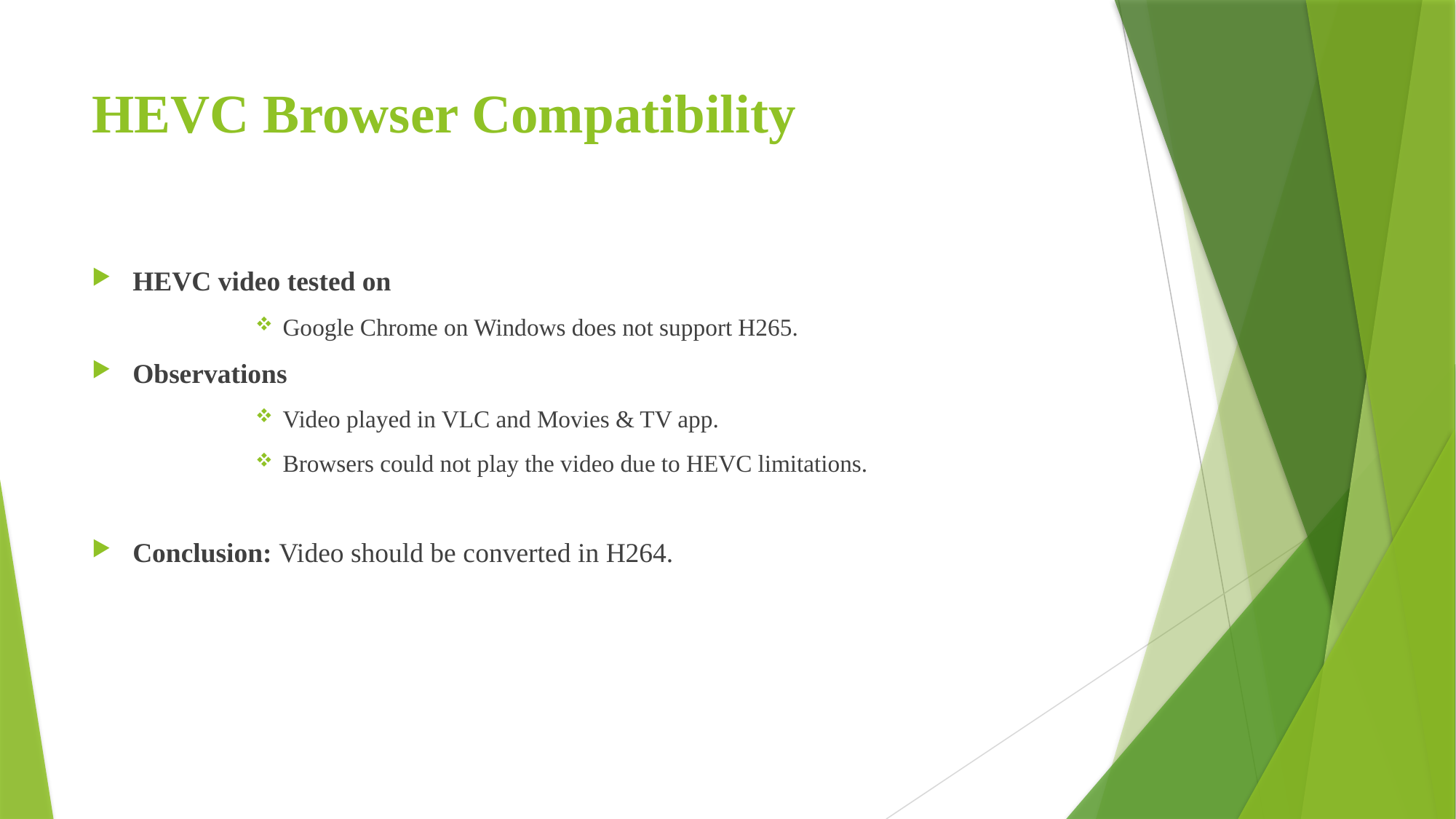

# HEVC Browser Compatibility
HEVC video tested on
Google Chrome on Windows does not support H265.
Observations
Video played in VLC and Movies & TV app.
Browsers could not play the video due to HEVC limitations.

Conclusion: Video should be converted in H264.